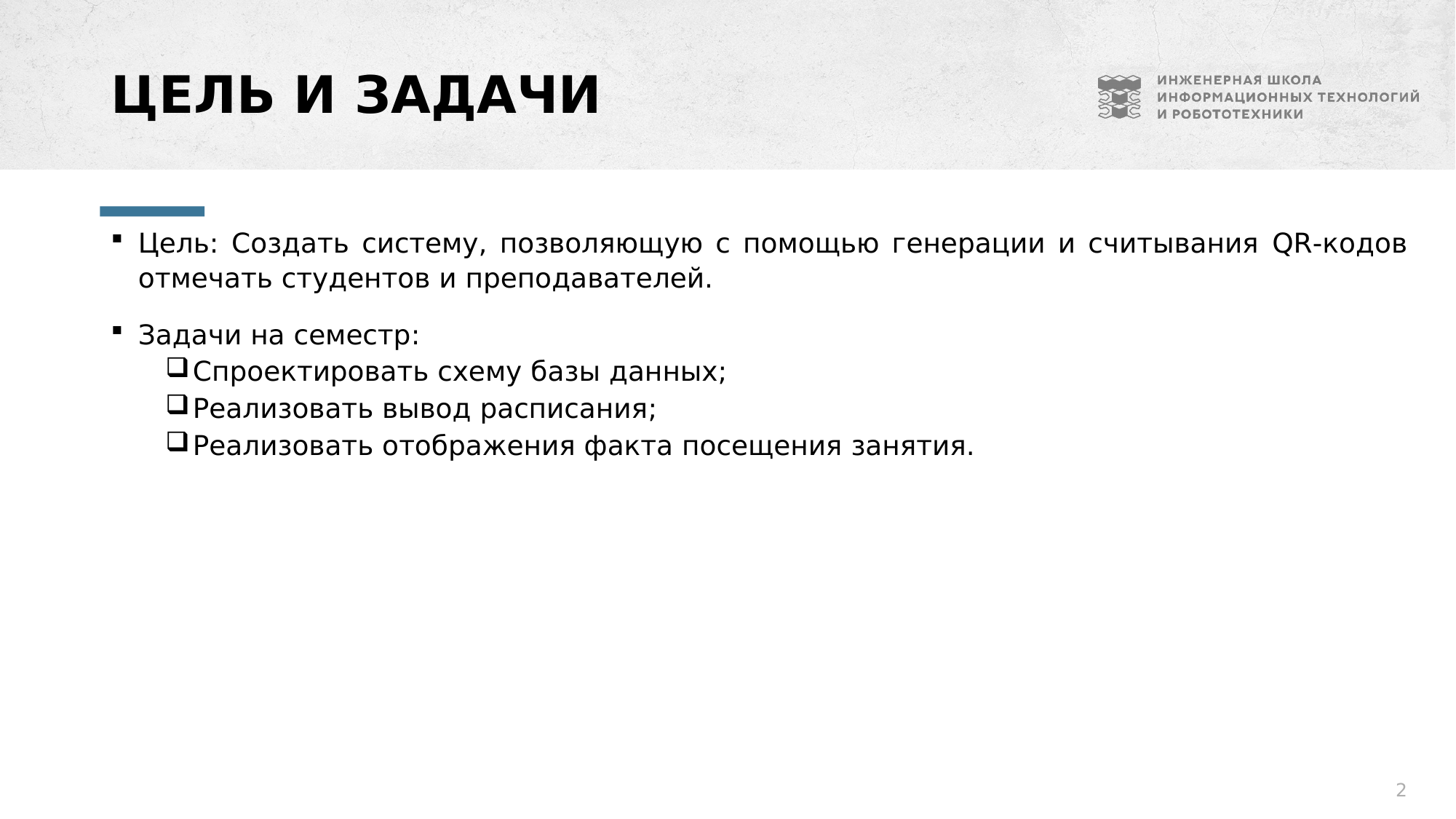

# Цель и задачи
Цель: Создать систему, позволяющую с помощью генерации и считывания QR-кодов отмечать студентов и преподавателей.
Задачи на семестр:
Спроектировать схему базы данных;
Реализовать вывод расписания;
Реализовать отображения факта посещения занятия.
2